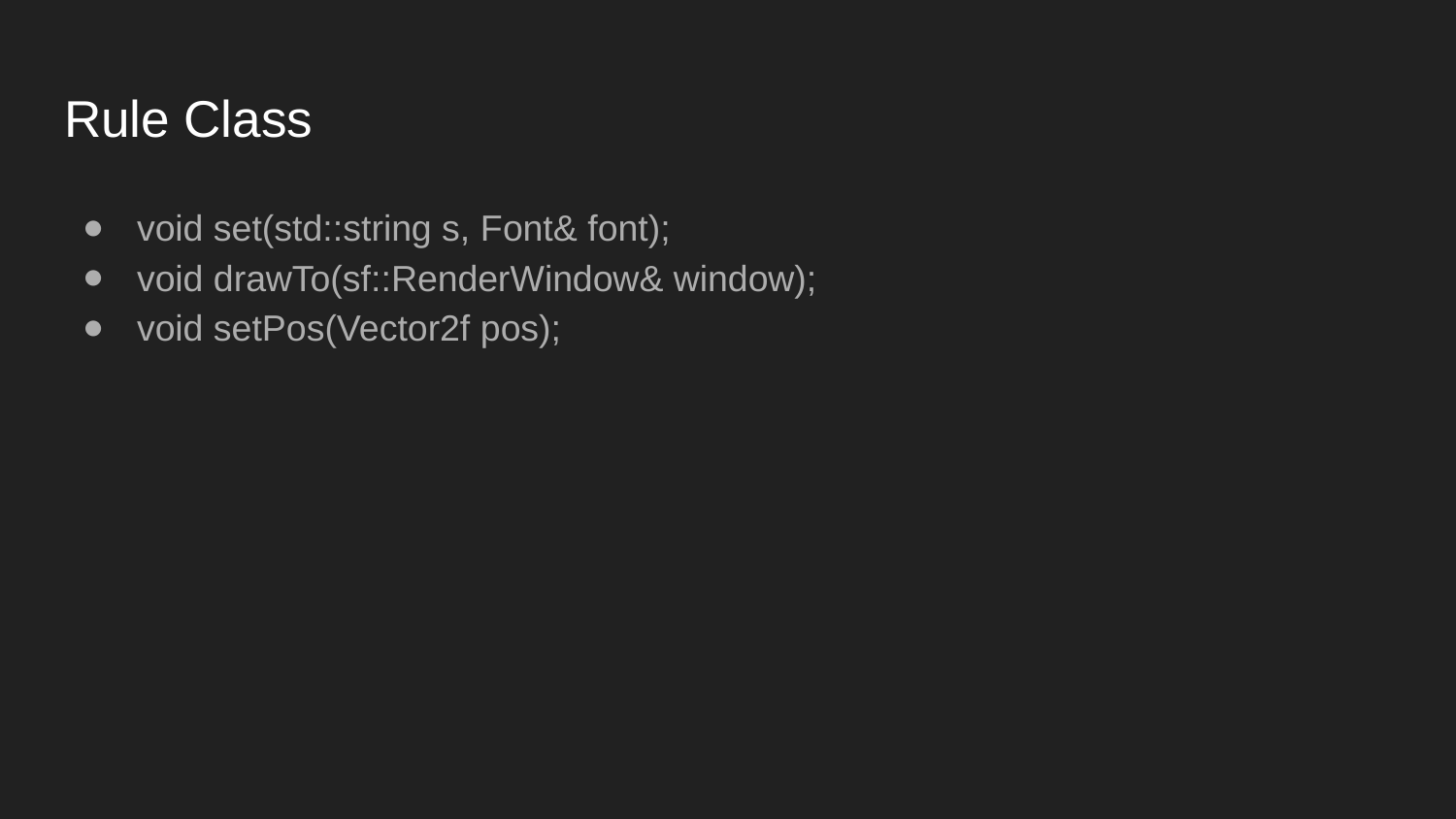

# Rule Class
void set(std::string s, Font& font);
void drawTo(sf::RenderWindow& window);
void setPos(Vector2f pos);